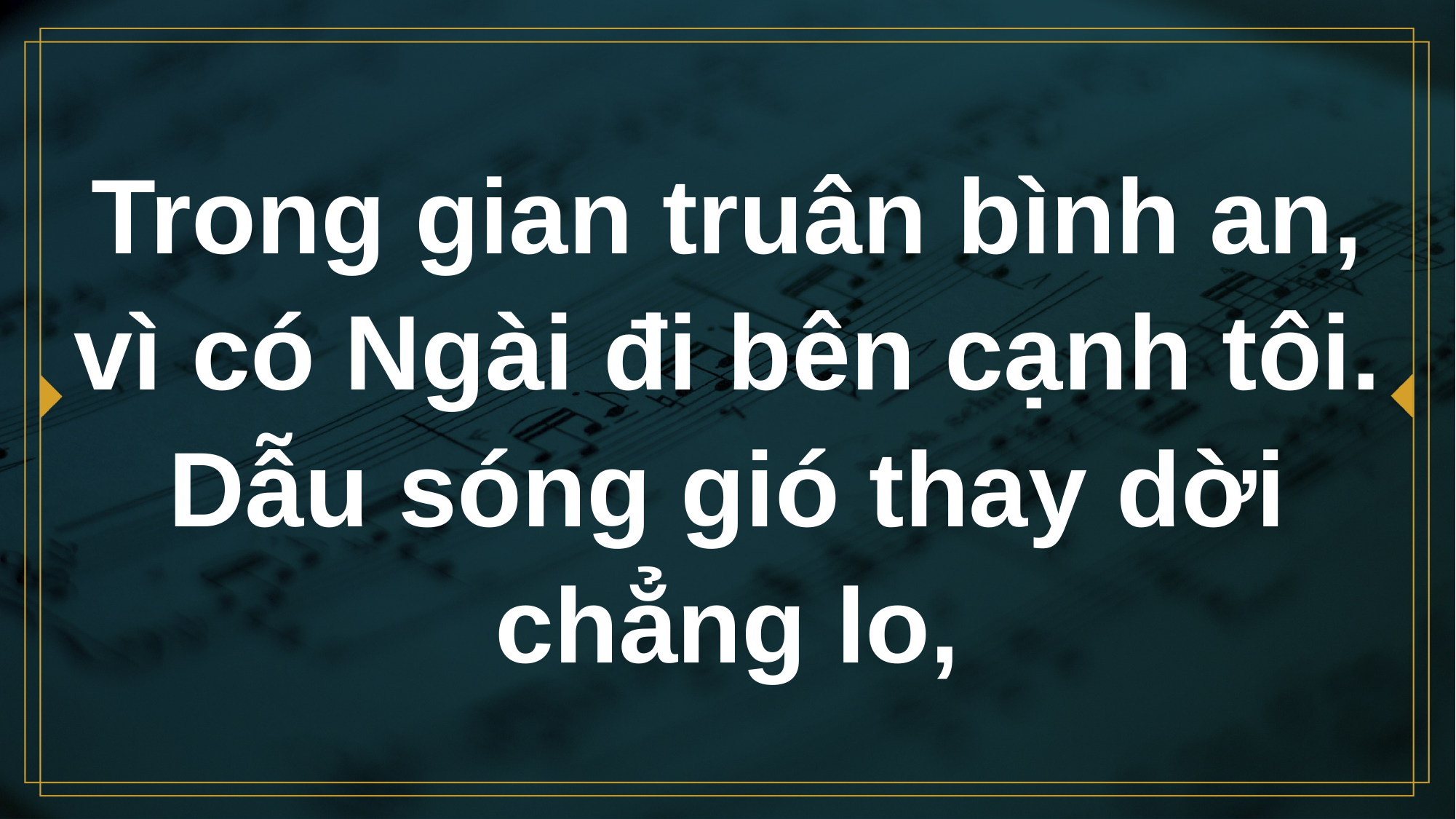

# Trong gian truân bình an, vì có Ngài đi bên cạnh tôi. Dẫu sóng gió thay dời chẳng lo,